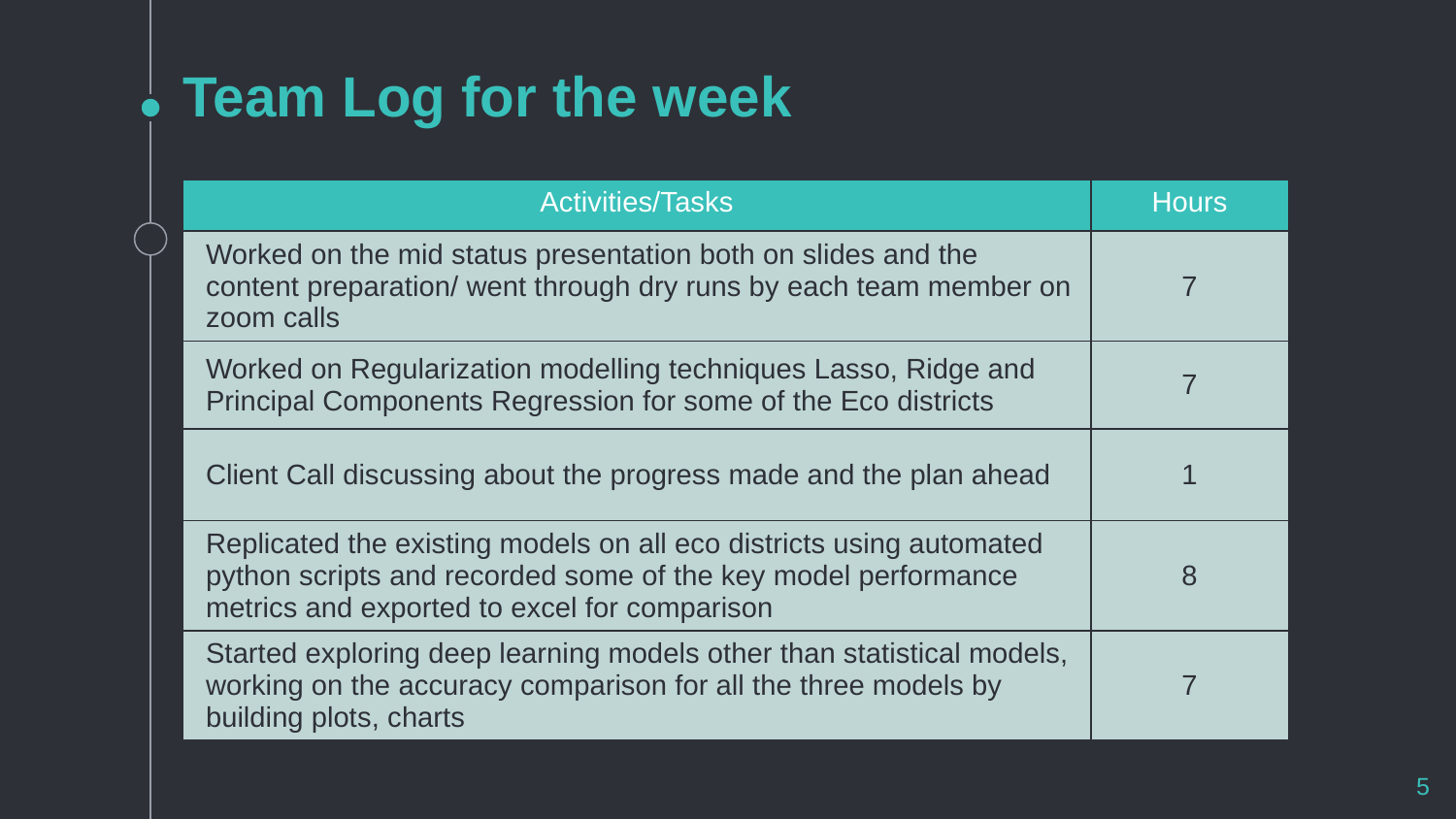

# Team Log for the week
| Activities/Tasks | Hours |
| --- | --- |
| Worked on the mid status presentation both on slides and the content preparation/ went through dry runs by each team member on zoom calls | 7 |
| Worked on Regularization modelling techniques Lasso, Ridge and Principal Components Regression for some of the Eco districts | 7 |
| Client Call discussing about the progress made and the plan ahead | 1 |
| Replicated the existing models on all eco districts using automated python scripts and recorded some of the key model performance metrics and exported to excel for comparison | 8 |
| Started exploring deep learning models other than statistical models, working on the accuracy comparison for all the three models by building plots, charts | 7 |
5